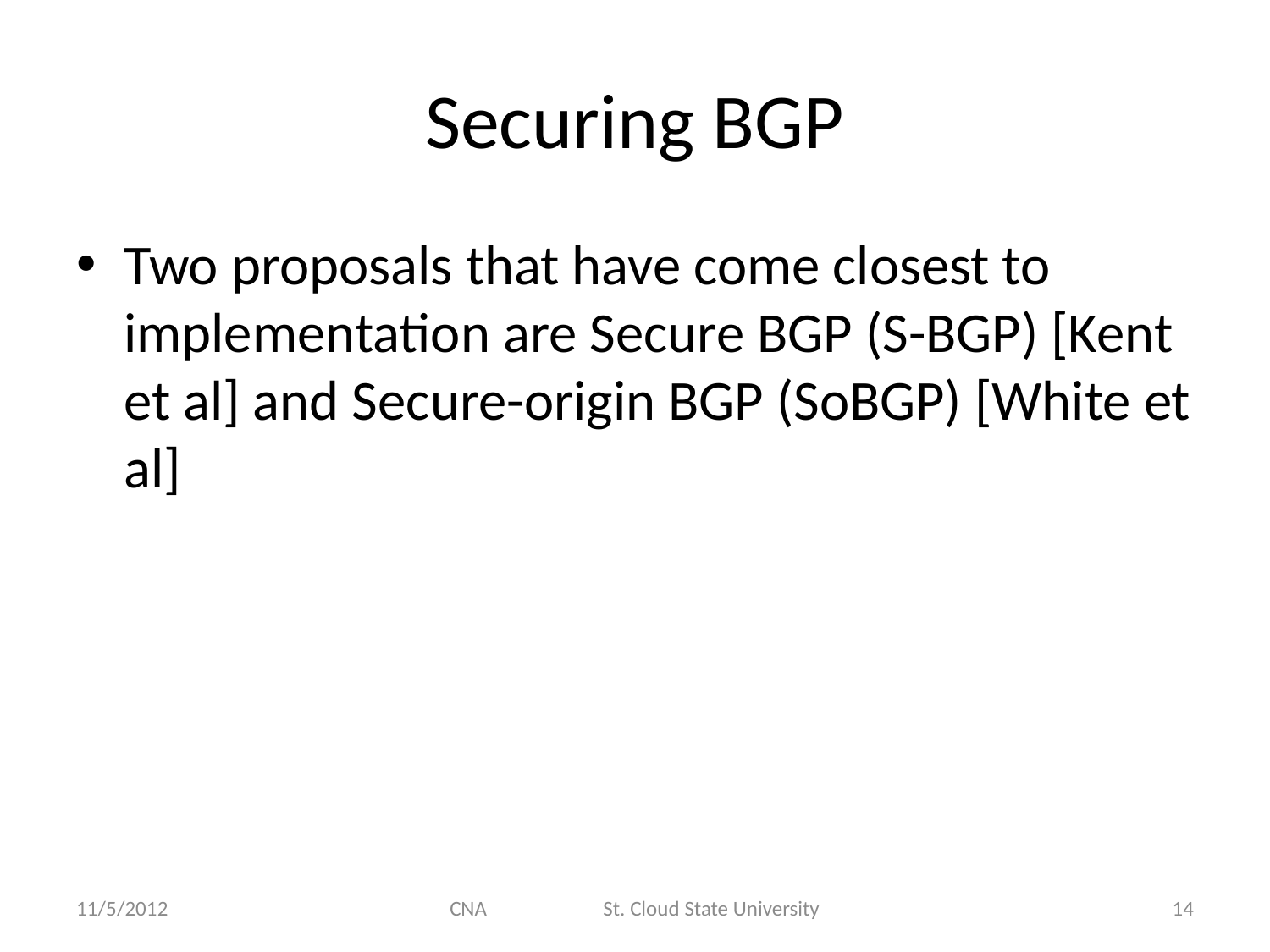

# Securing BGP
Two proposals that have come closest to implementation are Secure BGP (S-BGP) [Kent et al] and Secure-origin BGP (SoBGP) [White et al]
11/5/2012
CNA                        St. Cloud State University
14